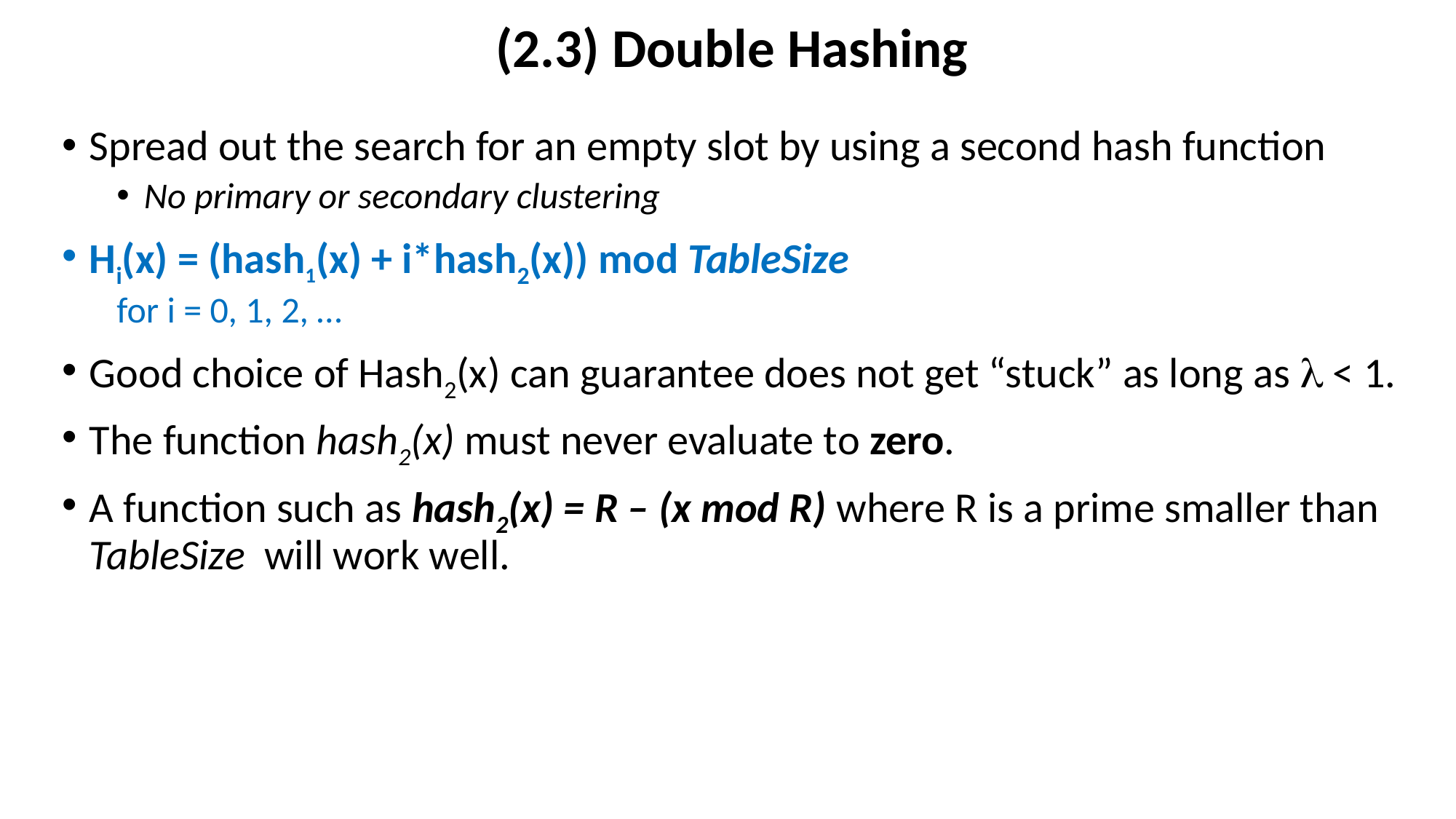

# (2.3) Double Hashing
Spread out the search for an empty slot by using a second hash function
No primary or secondary clustering
Hi(x) = (hash1(x) + i*hash2(x)) mod TableSize
for i = 0, 1, 2, …
Good choice of Hash2(x) can guarantee does not get “stuck” as long as λ < 1.
The function hash2(x) must never evaluate to zero.
A function such as hash2(x) = R – (x mod R) where R is a prime smaller than TableSize  will work well.